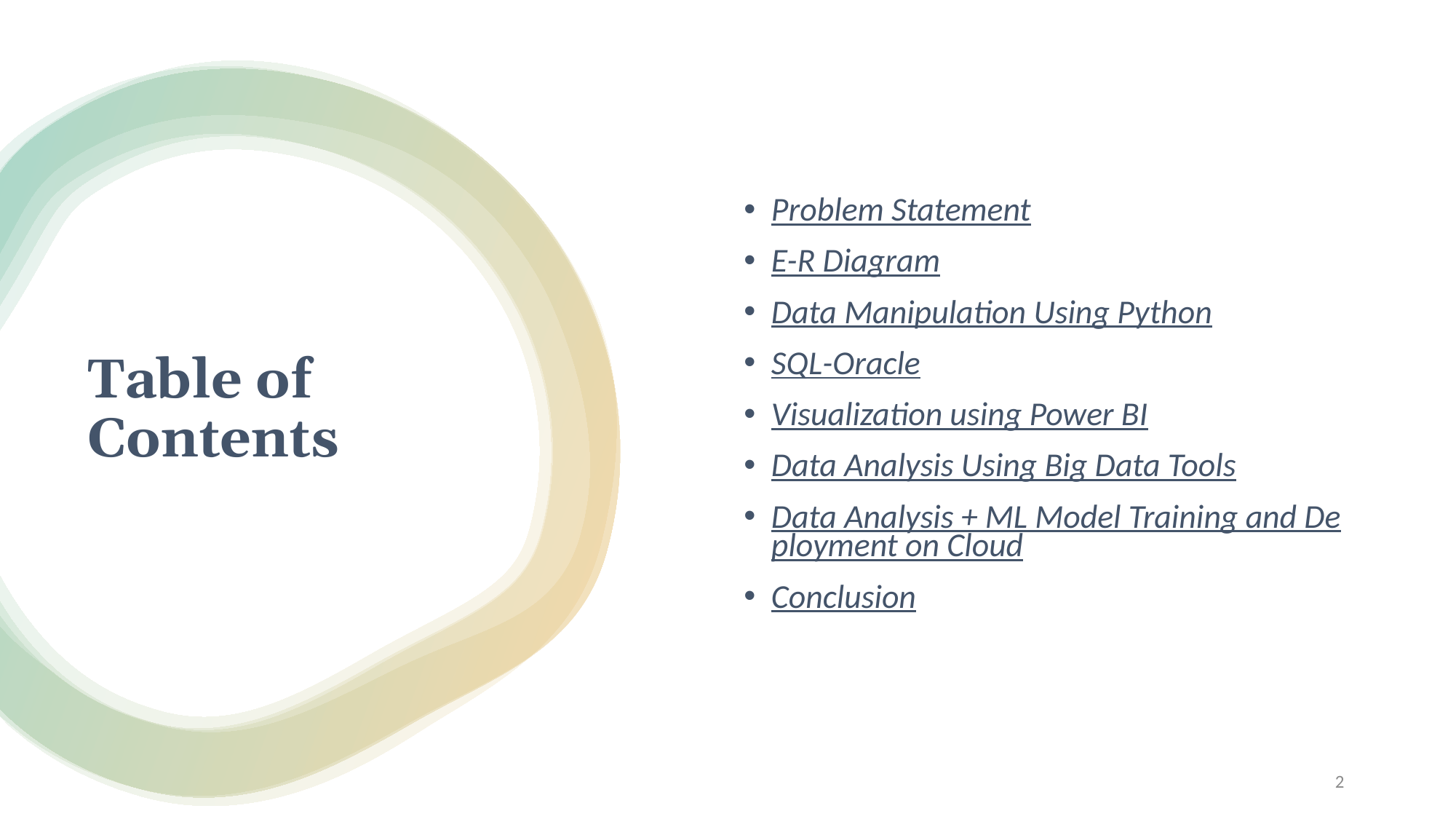

Problem Statement
E-R Diagram
Data Manipulation Using Python
SQL-Oracle
Visualization using Power BI
Data Analysis Using Big Data Tools
Data Analysis + ML Model Training and Deployment on Cloud​
Conclusion

# Table of Contents
2